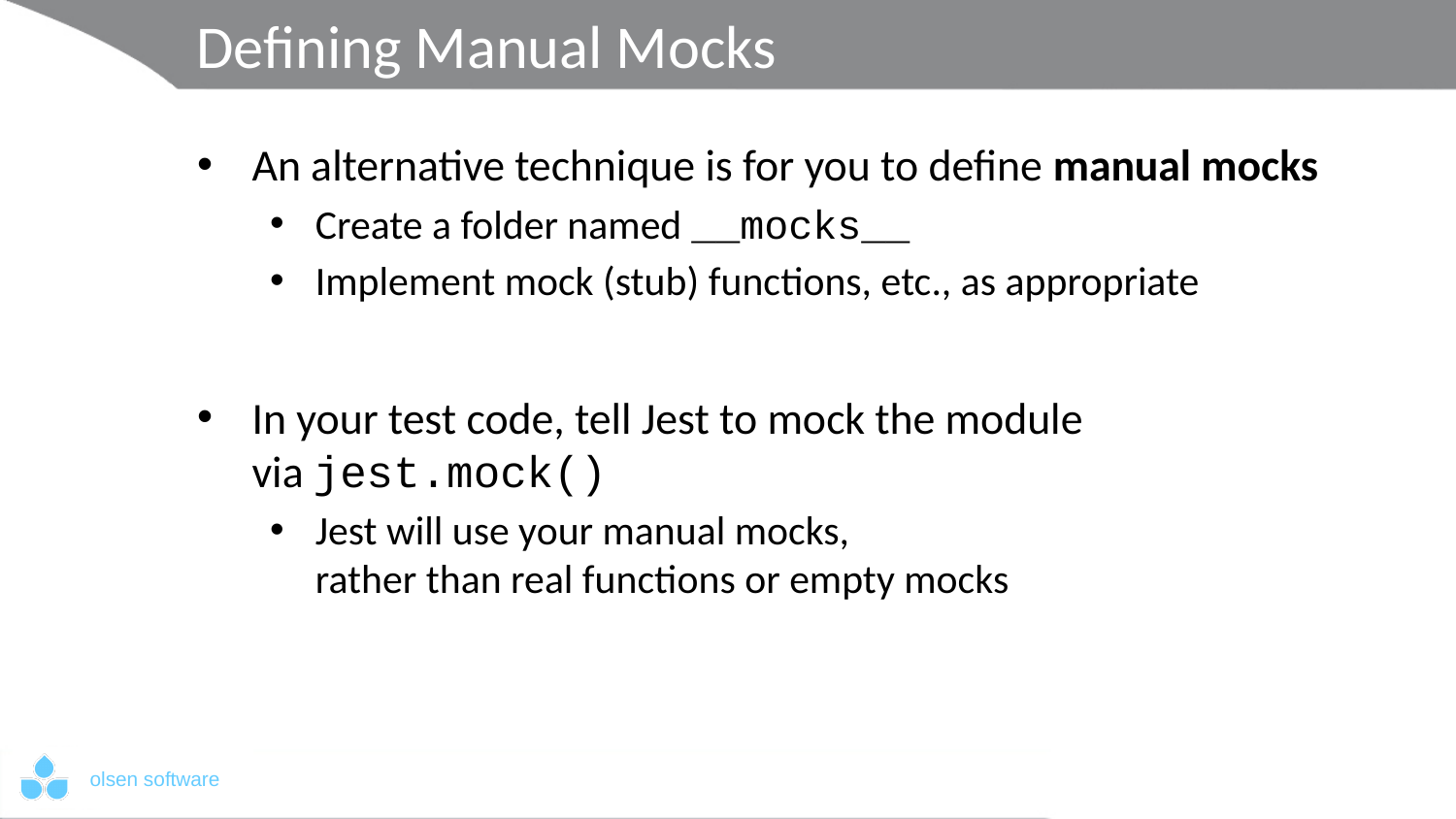

# Defining Manual Mocks
An alternative technique is for you to define manual mocks
Create a folder named __mocks__
Implement mock (stub) functions, etc., as appropriate

In your test code, tell Jest to mock the module
via jest.mock()
Jest will use your manual mocks,
rather than real functions or empty mocks